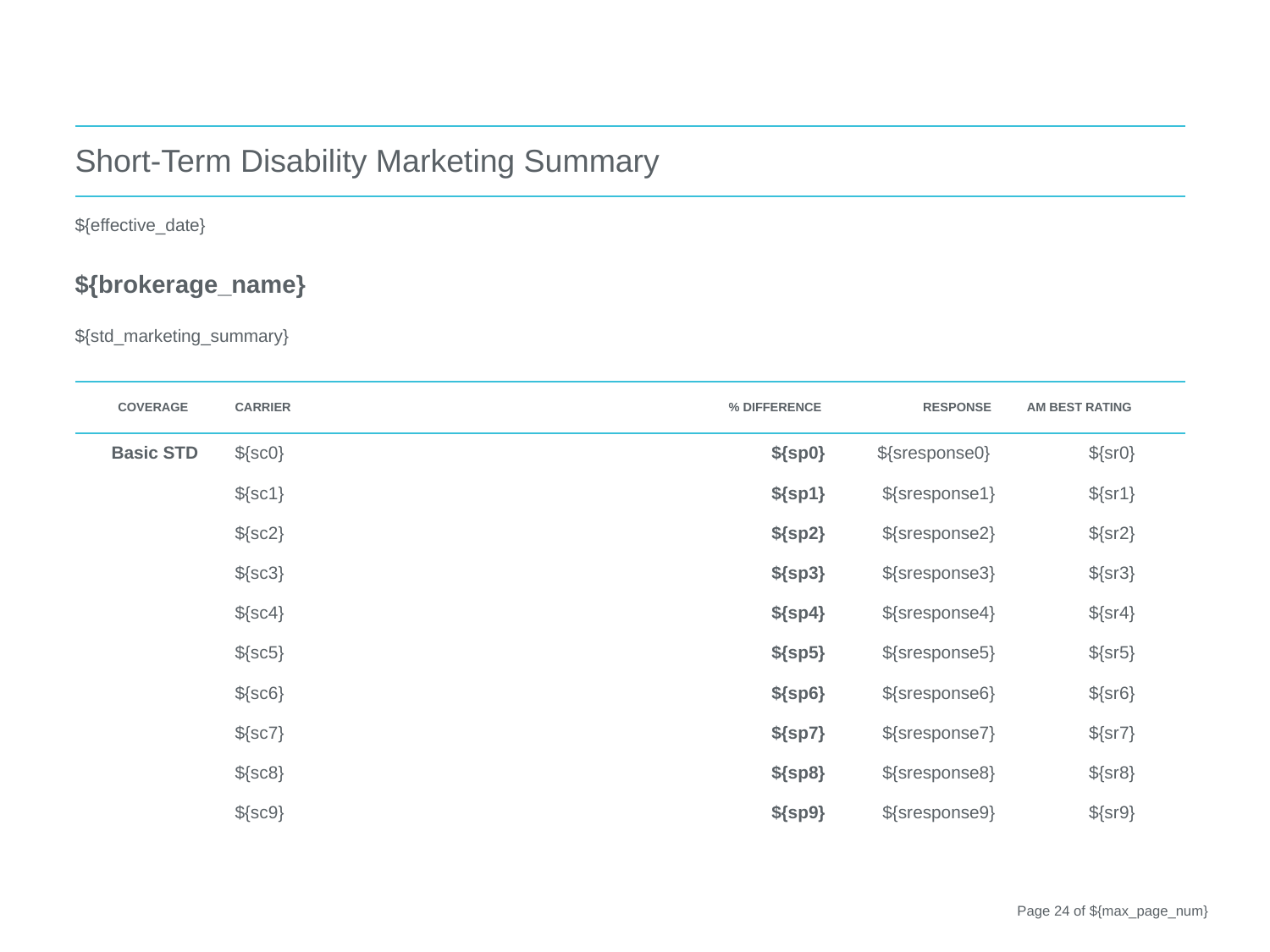

| Short-Term Disability Marketing Summary |  |  |  |  |  |
| --- | --- | --- | --- | --- | --- |
| ${effective\_date} ${brokerage\_name} ${std\_marketing\_summary} |  |  |  |  |  |
| COVERAGE | CARRIER | % DIFFERENCE | RESPONSE | AM BEST RATING |  |
| Basic STD | ${sc0} | ${sp0} | ${sresponse0} | ${sr0} |  |
|  | ${sc1} | ${sp1} | ${sresponse1} | ${sr1} |  |
|  | ${sc2} | ${sp2} | ${sresponse2} | ${sr2} |  |
|  | ${sc3} | ${sp3} | ${sresponse3} | ${sr3} |  |
|  | ${sc4} | ${sp4} | ${sresponse4} | ${sr4} |  |
|  | ${sc5} | ${sp5} | ${sresponse5} | ${sr5} |  |
|  | ${sc6} | ${sp6} | ${sresponse6} | ${sr6} |  |
|  | ${sc7} | ${sp7} | ${sresponse7} | ${sr7} |  |
|  | ${sc8} | ${sp8} | ${sresponse8} | ${sr8} |  |
|  | ${sc9} | ${sp9} | ${sresponse9} | ${sr9} |  |
Page 24 of ${max_page_num}